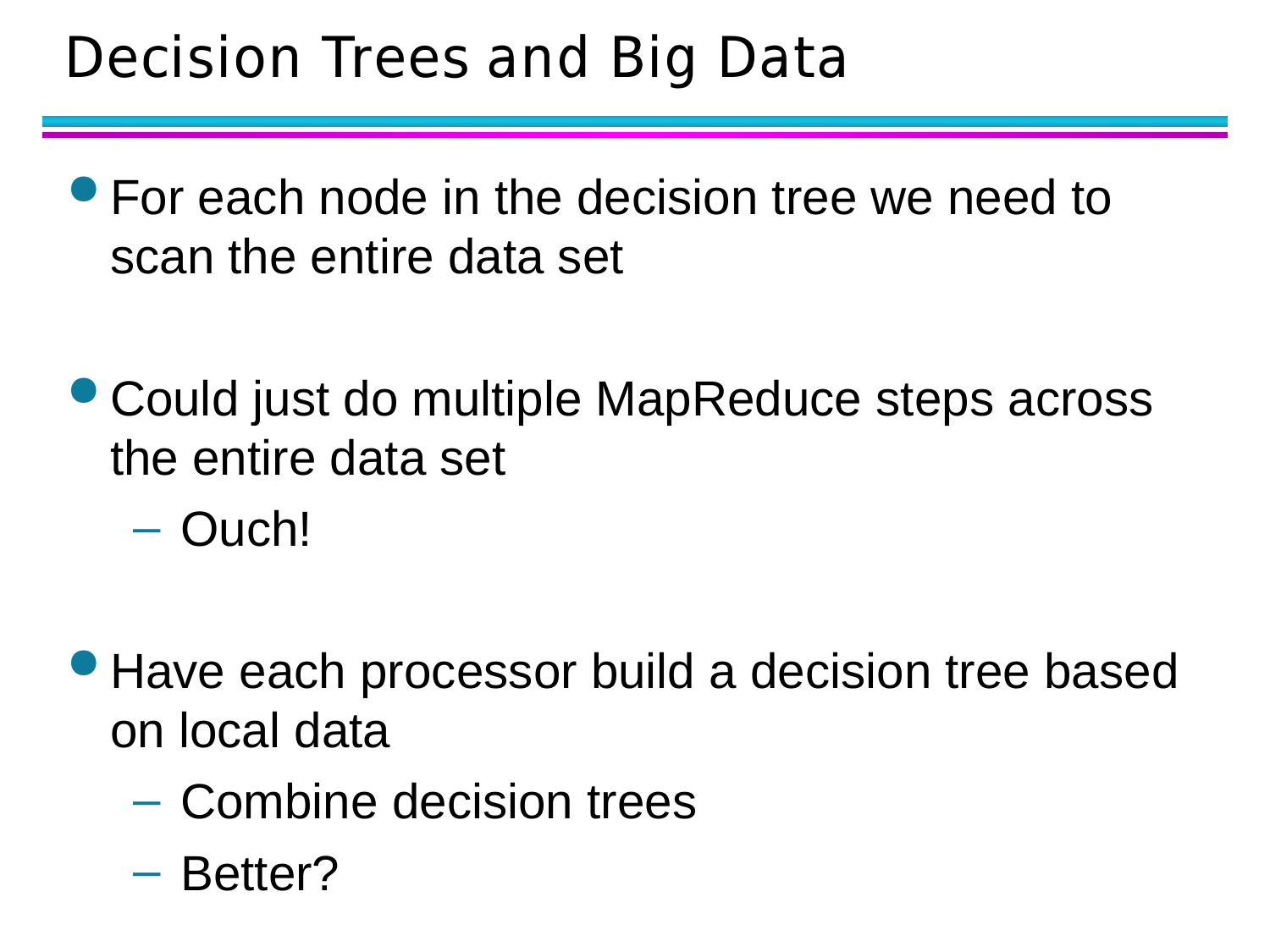

# Decision Trees and Big Data
For each node in the decision tree we need to scan the entire data set

Could just do multiple MapReduce steps across the entire data set
Ouch!

Have each processor build a decision tree based on local data
Combine decision trees
Better?